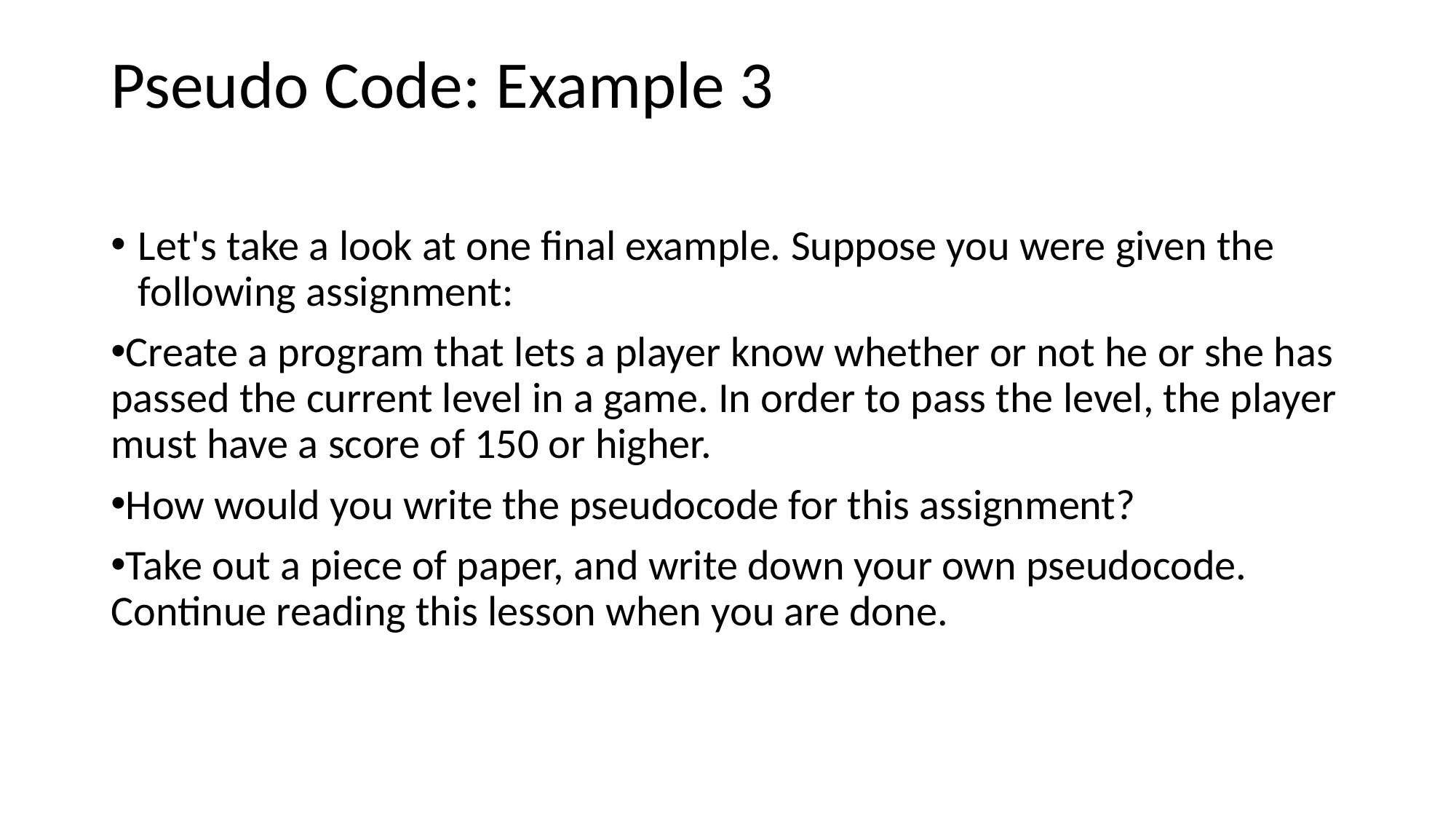

# Pseudo Code: Example 3

Let's take a look at one final example. Suppose you were given the following assignment:
Create a program that lets a player know whether or not he or she has passed the current level in a game. In order to pass the level, the player must have a score of 150 or higher.
How would you write the pseudocode for this assignment?
Take out a piece of paper, and write down your own pseudocode. Continue reading this lesson when you are done.